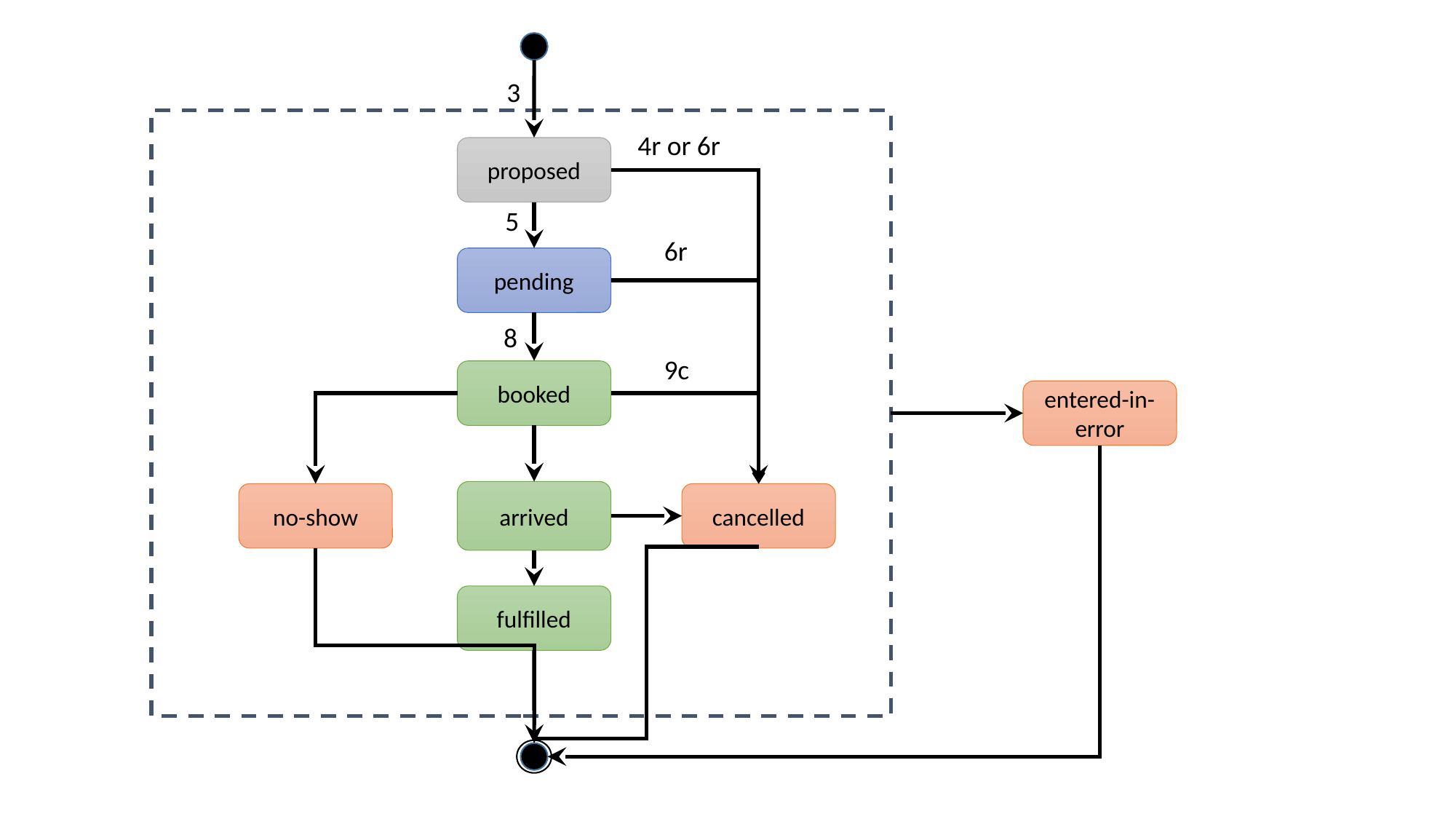

3

4r or 6r
proposed
5
6r
pending
8
9c
booked
entered-in-error
arrived
no-show
cancelled
fulfilled